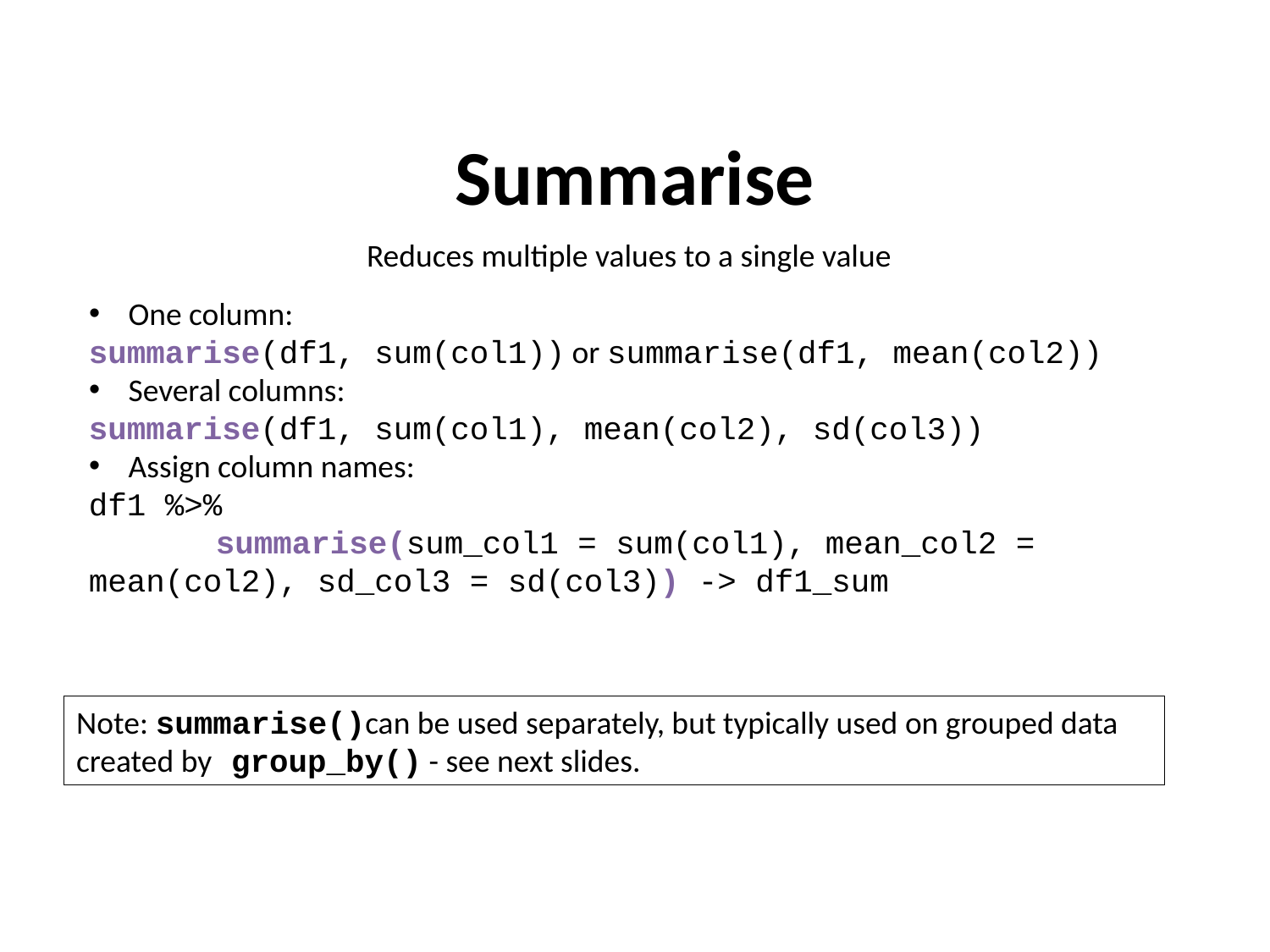

Summarise
Reduces multiple values to a single value
One column:
summarise(df1, sum(col1)) or summarise(df1, mean(col2))
Several columns:
summarise(df1, sum(col1), mean(col2), sd(col3))
Assign column names:
df1 %>%
	summarise(sum_col1 = sum(col1), mean_col2 = mean(col2), sd_col3 = sd(col3)) -> df1_sum
Note: summarise()can be used separately, but typically used on grouped data created by group_by() - see next slides.